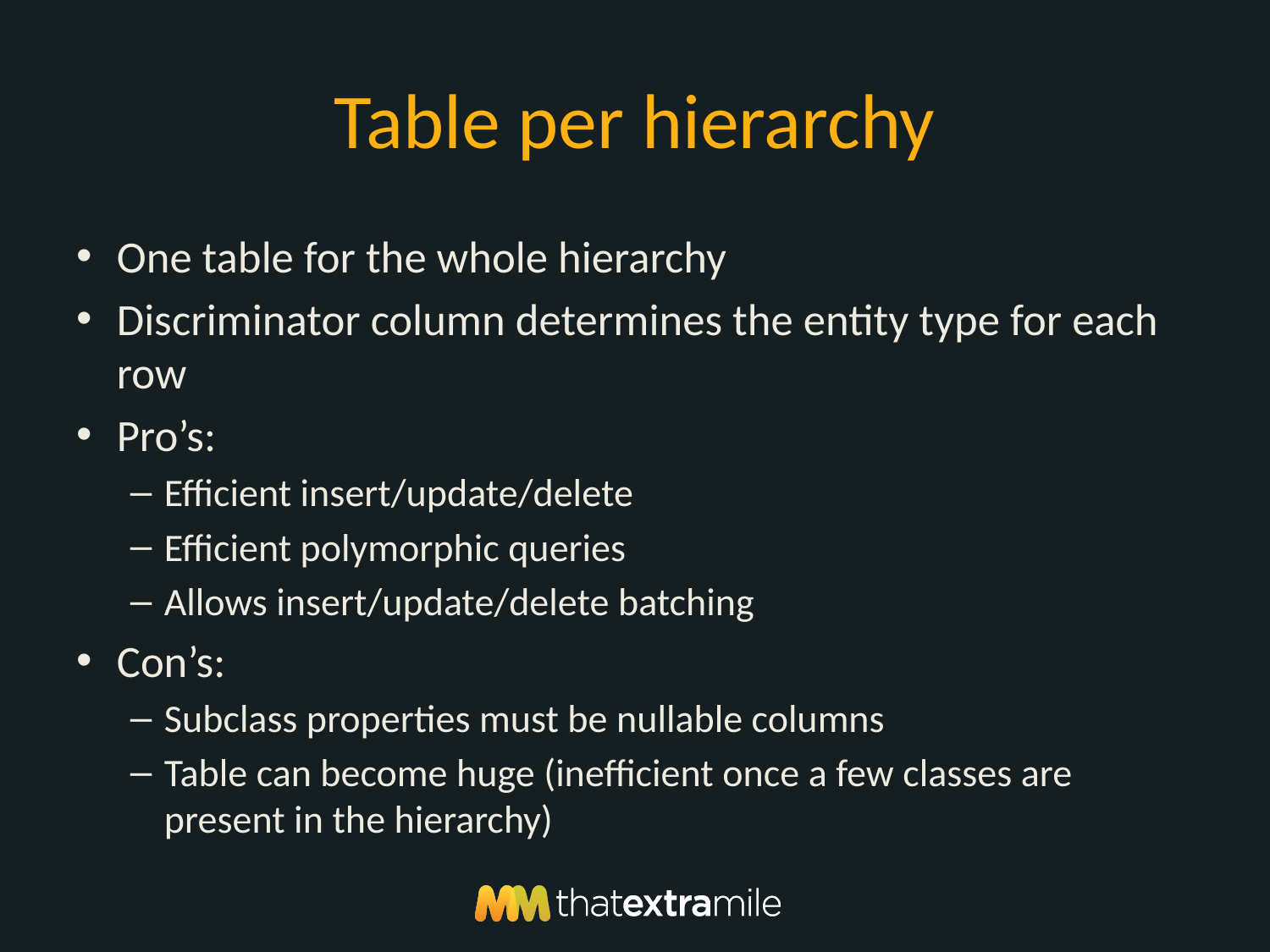

# Table per hierarchy
One table for the whole hierarchy
Discriminator column determines the entity type for each row
Pro’s:
Efficient insert/update/delete
Efficient polymorphic queries
Allows insert/update/delete batching
Con’s:
Subclass properties must be nullable columns
Table can become huge (inefficient once a few classes are present in the hierarchy)